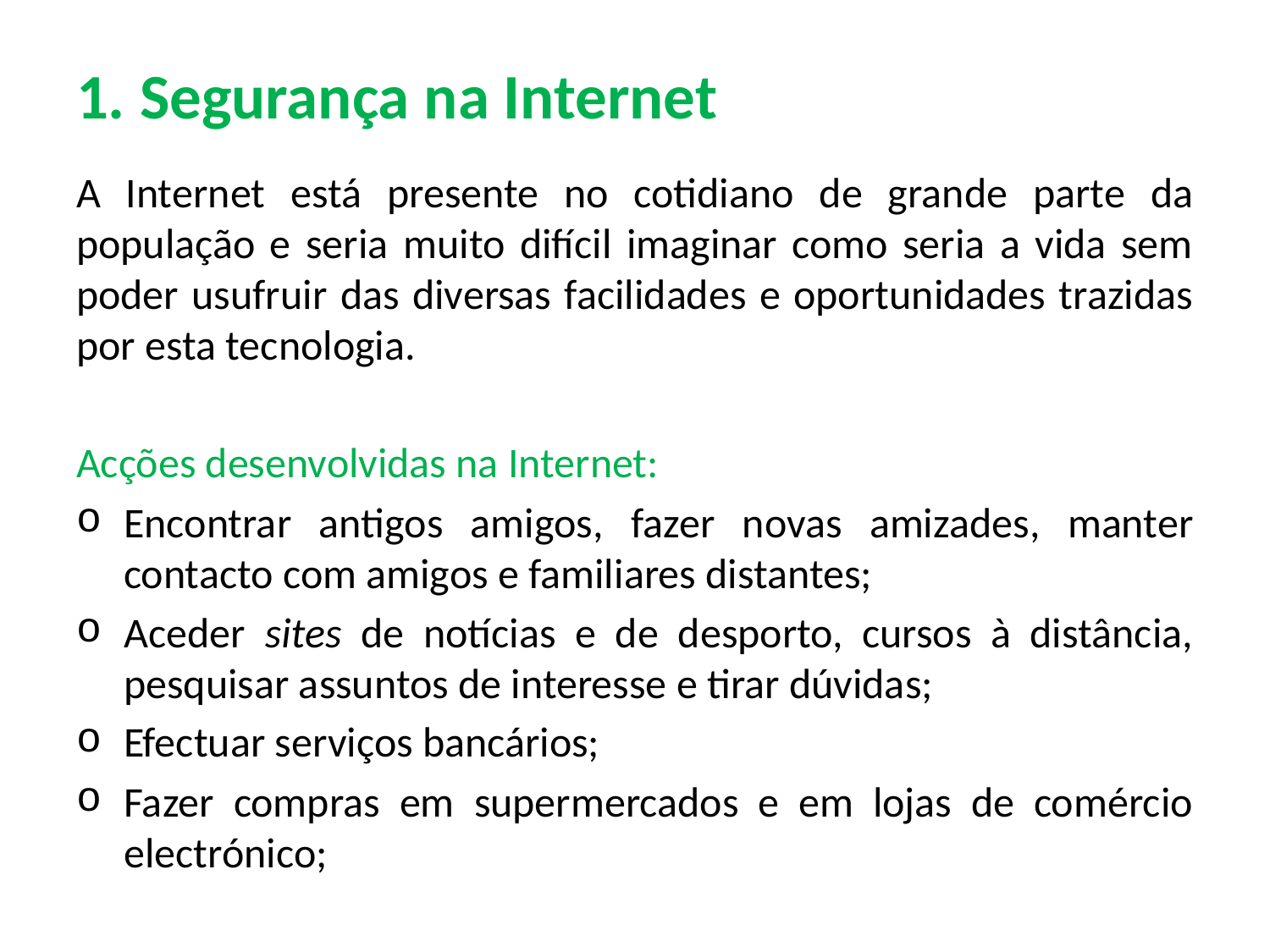

# 1. Segurança na Internet
A Internet está presente no cotidiano de grande parte da população e seria muito difícil imaginar como seria a vida sem poder usufruir das diversas facilidades e oportunidades trazidas por esta tecnologia.

Acções desenvolvidas na Internet:
Encontrar antigos amigos, fazer novas amizades, manter contacto com amigos e familiares distantes;
Aceder sites de notícias e de desporto, cursos à distância, pesquisar assuntos de interesse e tirar dúvidas;
Efectuar serviços bancários;
Fazer compras em supermercados e em lojas de comércio electrónico;